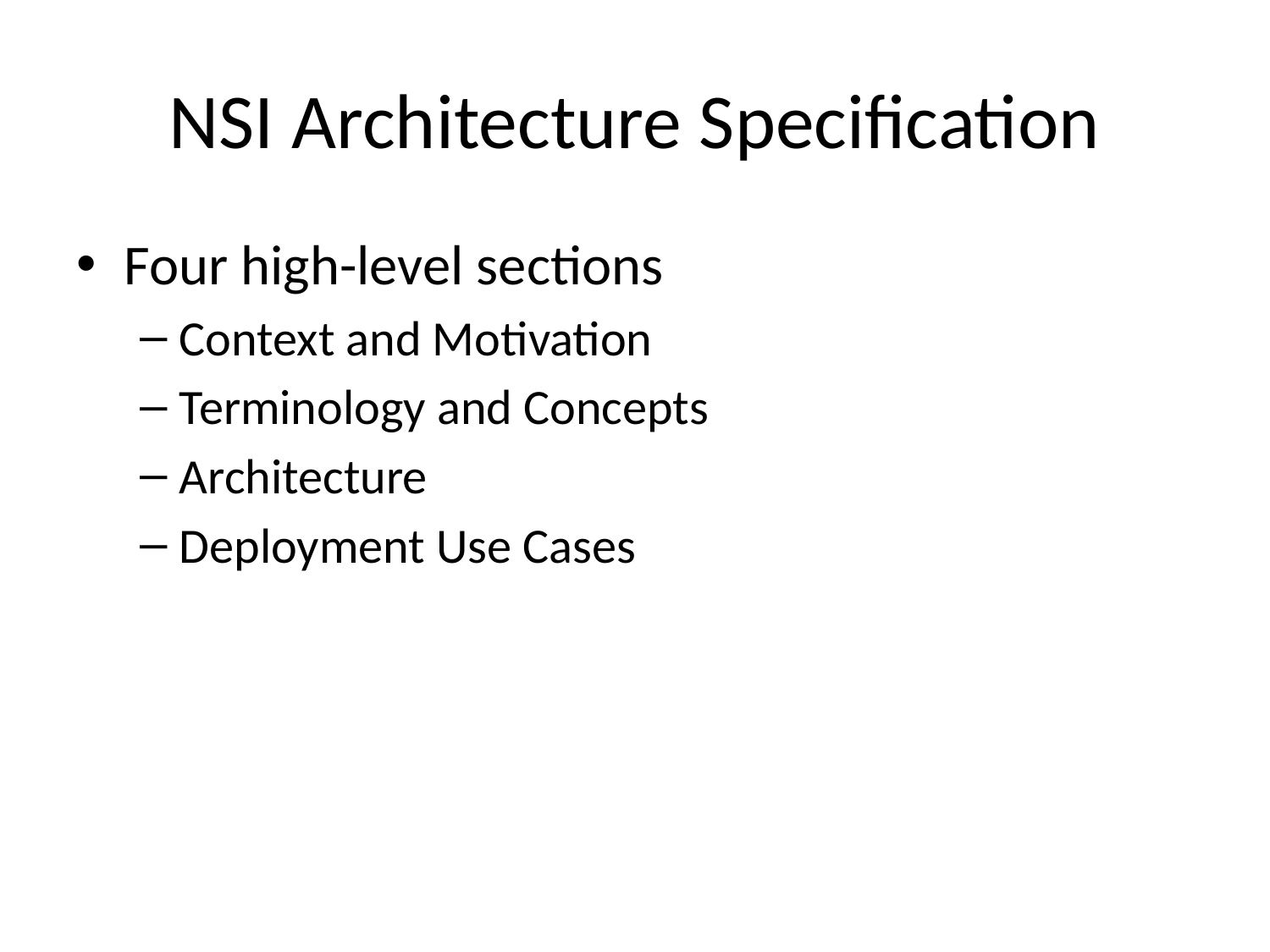

# NSI Architecture Specification
Four high-level sections
Context and Motivation
Terminology and Concepts
Architecture
Deployment Use Cases